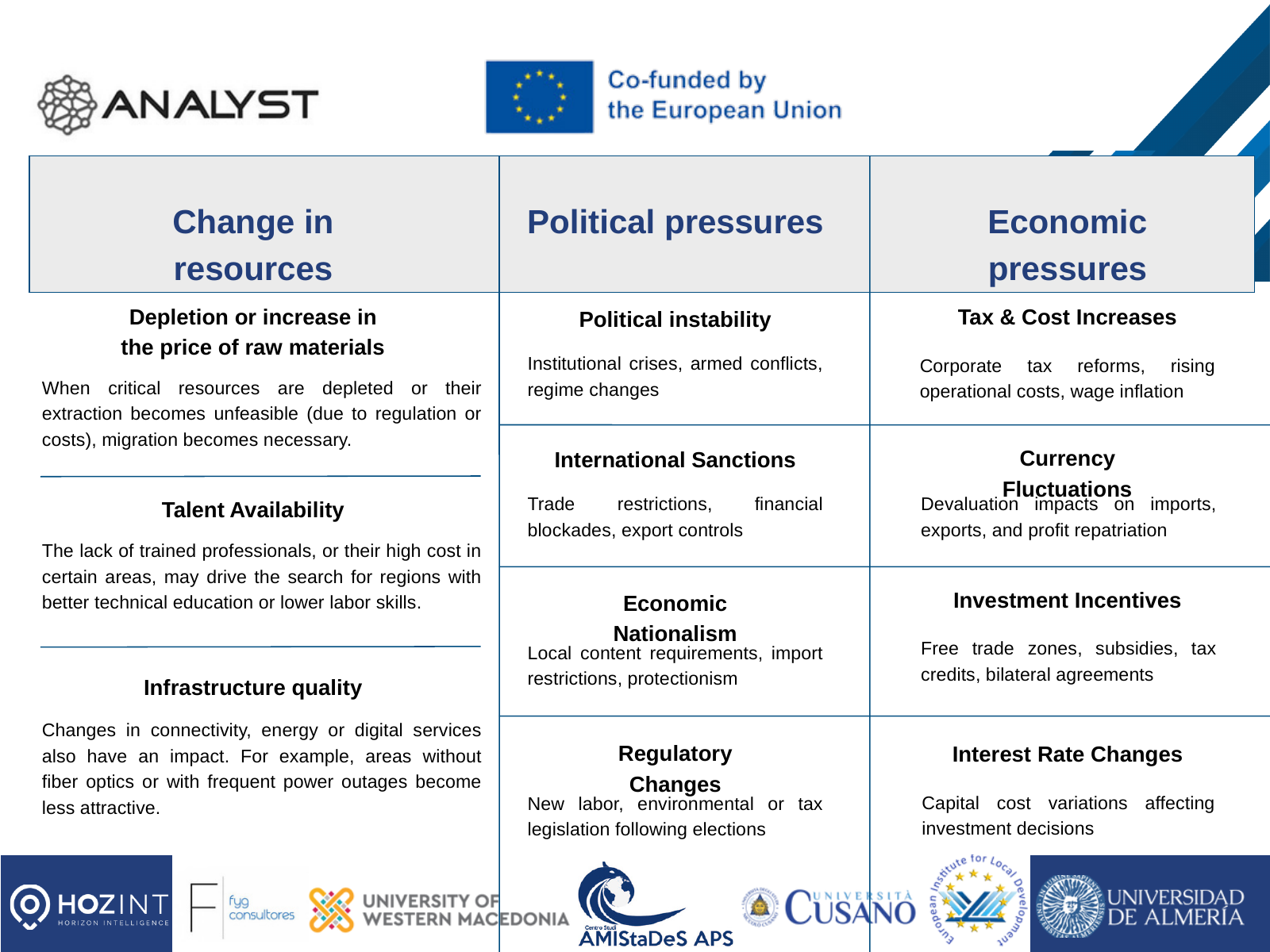

Political pressures
Economic pressures
Change in resources
Depletion or increase in the price of raw materials
Tax & Cost Increases
Political instability
Institutional crises, armed conflicts, regime changes
Corporate tax reforms, rising operational costs, wage inflation
When critical resources are depleted or their extraction becomes unfeasible (due to regulation or costs), migration becomes necessary.

Currency Fluctuations
International Sanctions

Trade restrictions, financial blockades, export controls
Devaluation impacts on imports, exports, and profit repatriation
Talent Availability
The lack of trained professionals, or their high cost in certain areas, may drive the search for regions with better technical education or lower labor skills.

Investment Incentives
Economic Nationalism
Free trade zones, subsidies, tax credits, bilateral agreements
Local content requirements, import restrictions, protectionism

Infrastructure quality
Changes in connectivity, energy or digital services also have an impact. For example, areas without fiber optics or with frequent power outages become less attractive.

Regulatory Changes
Interest Rate Changes
Capital cost variations affecting investment decisions
New labor, environmental or tax legislation following elections